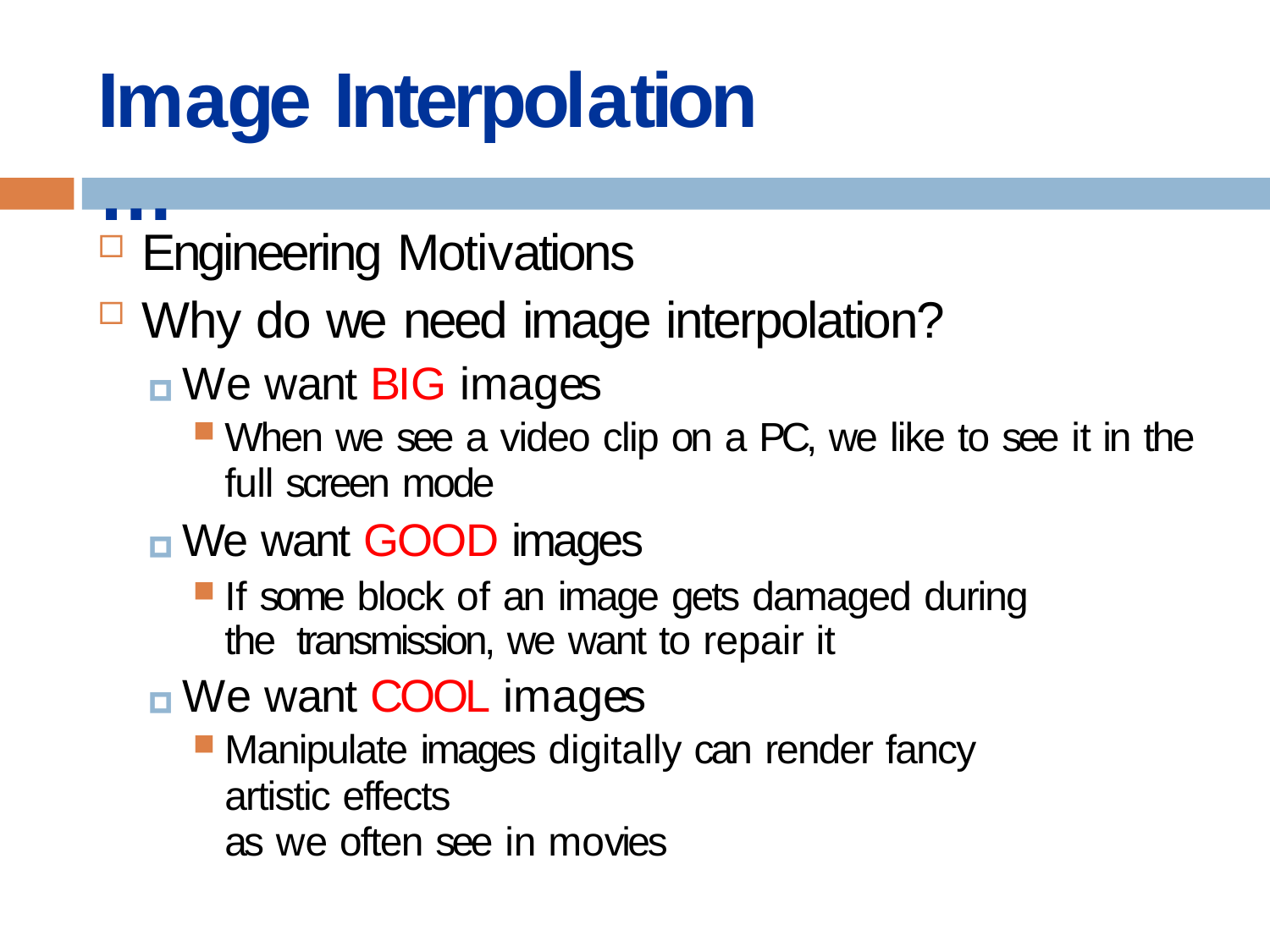

# Image Interpolation …
Engineering Motivations
Why do we need image interpolation?
🞑 We want BIG images
When we see a video clip on a PC, we like to see it in the
full screen mode
🞑 We want GOOD images
If some block of an image gets damaged during the  transmission, we want to repair it
🞑 We want COOL images
Manipulate images digitally can render fancy artistic effects
as we often see in movies